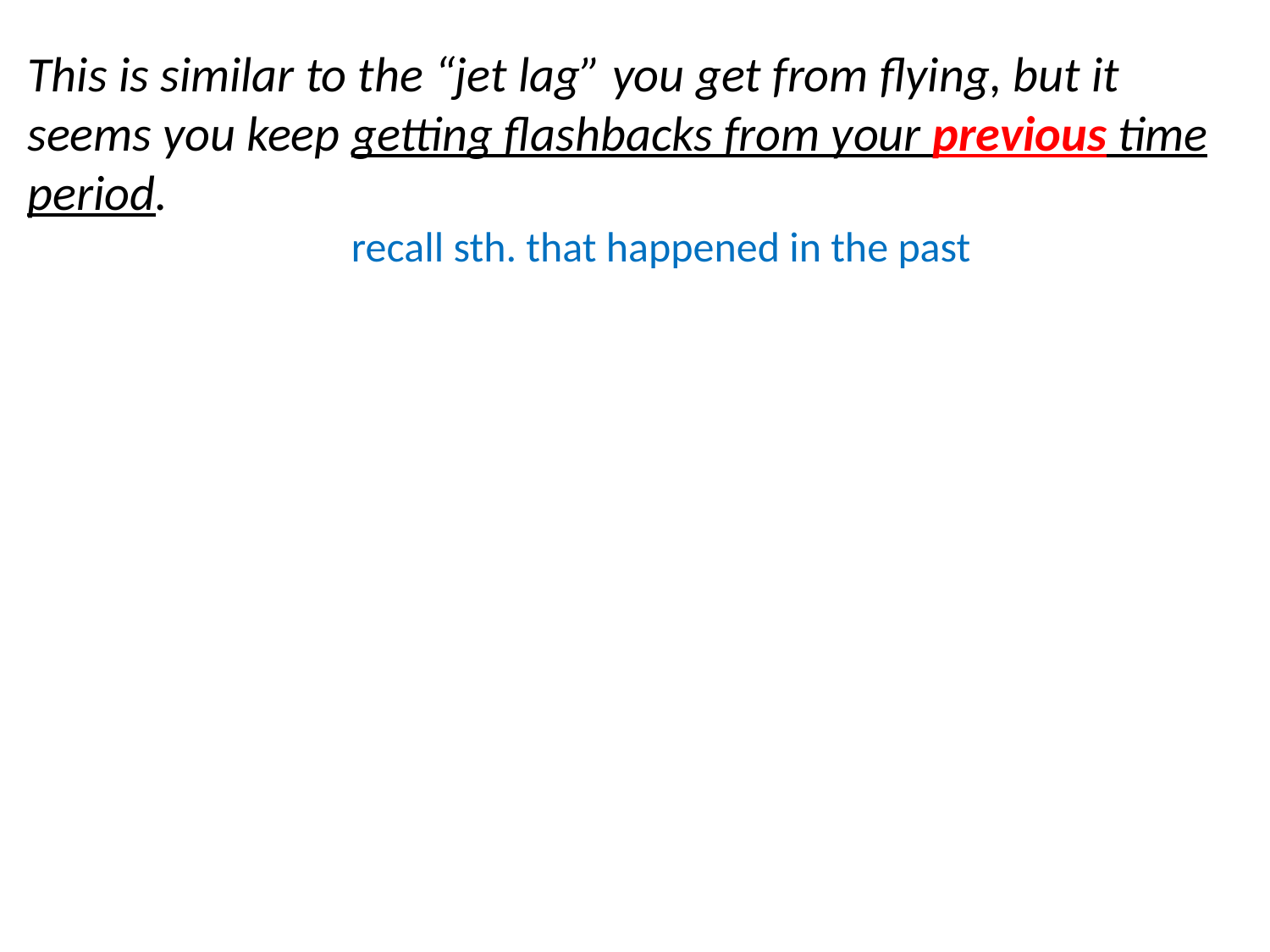

This is similar to the “jet lag” you get from flying, but it seems you keep getting flashbacks from your previous time period.
                                  recall sth. that happened in the past